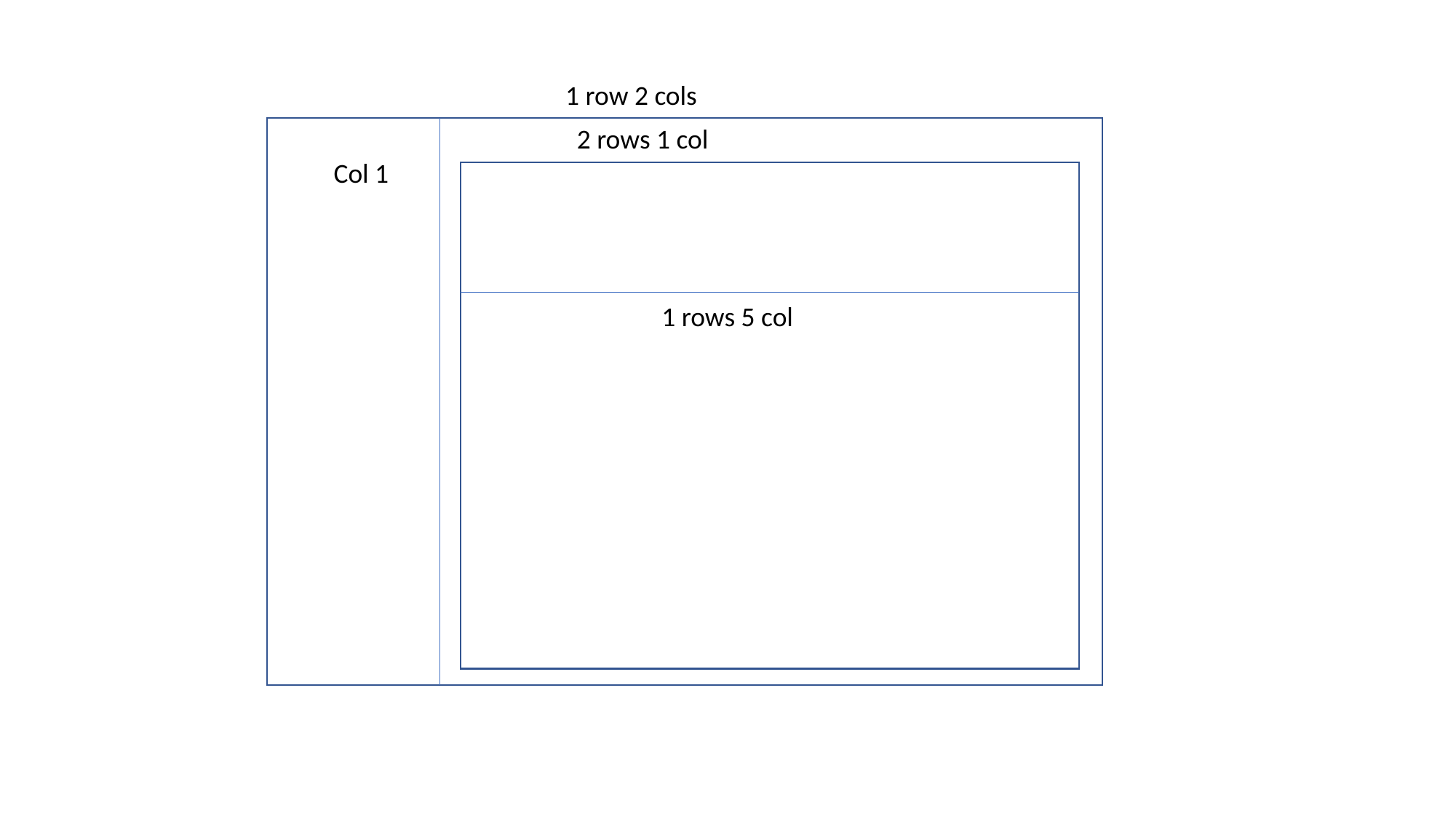

1 row 2 cols
2 rows 1 col

Col 1

1 rows 5 col